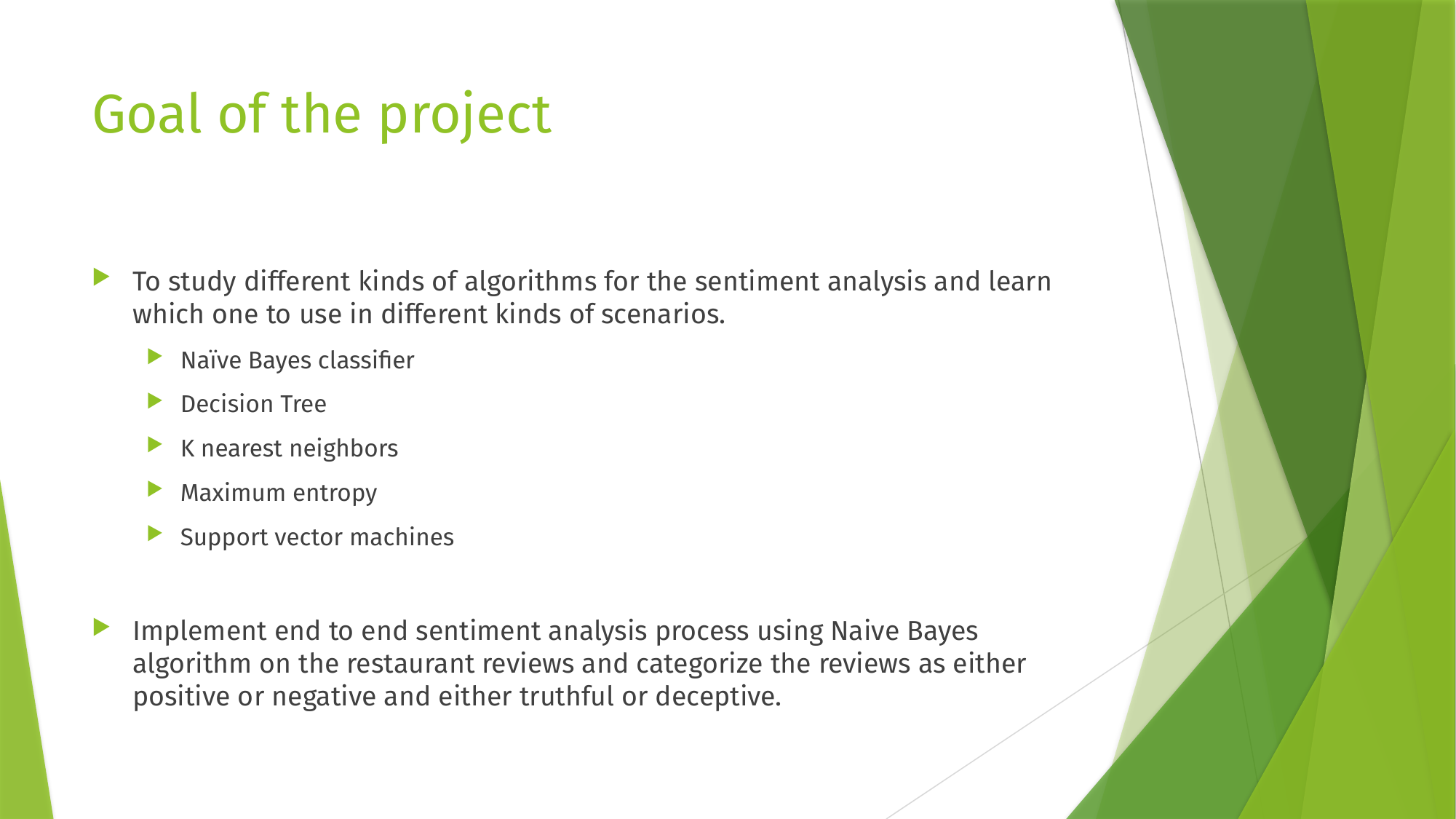

# Goal of the project
To study different kinds of algorithms for the sentiment analysis and learn which one to use in different kinds of scenarios.
Naïve Bayes classifier
Decision Tree
K nearest neighbors
Maximum entropy
Support vector machines

Implement end to end sentiment analysis process using Naive Bayes algorithm on the restaurant reviews and categorize the reviews as either positive or negative and either truthful or deceptive.